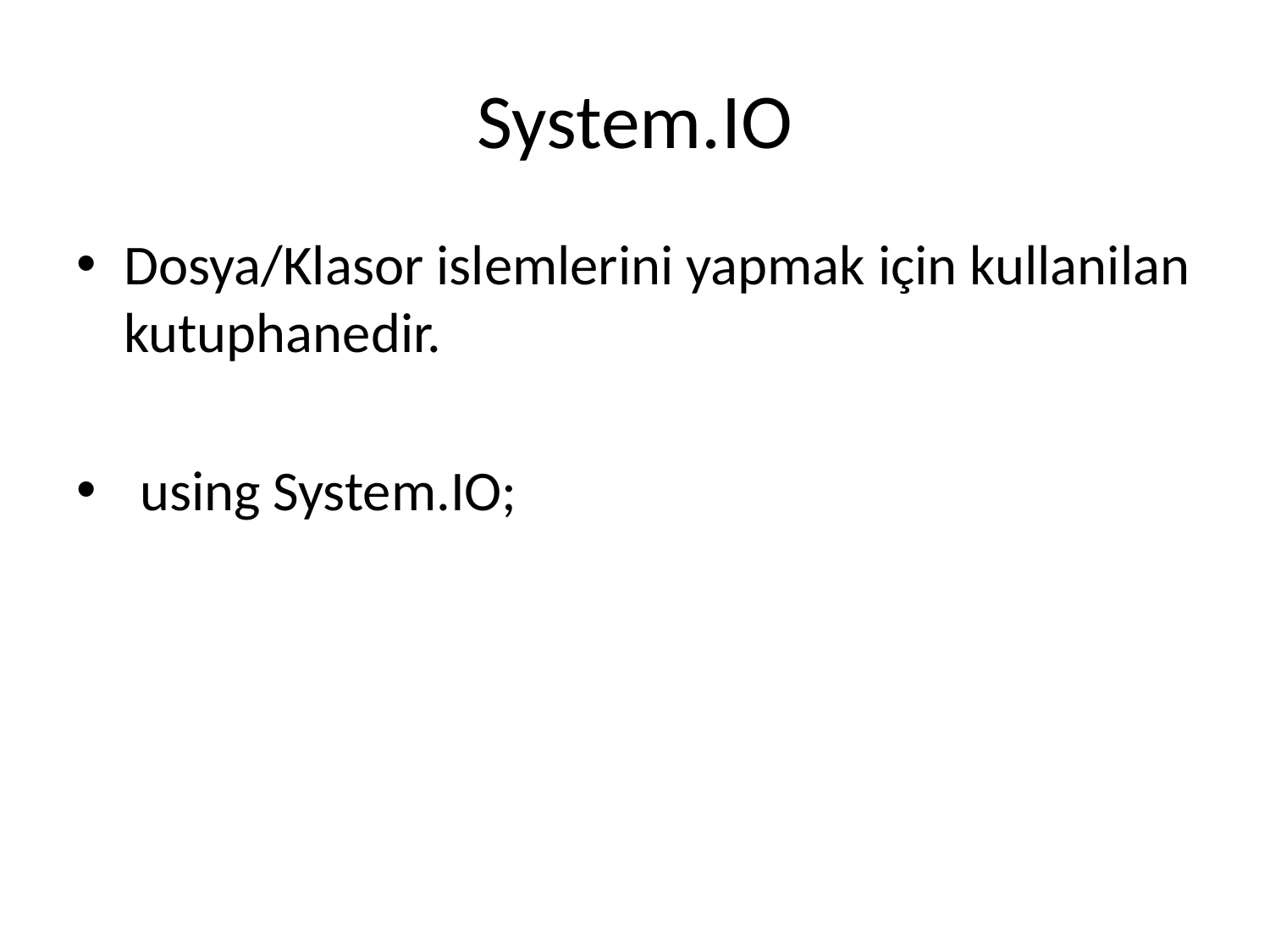

# System.IO
Dosya/Klasor islemlerini yapmak için kullanilan kutuphanedir.

using System.IO;